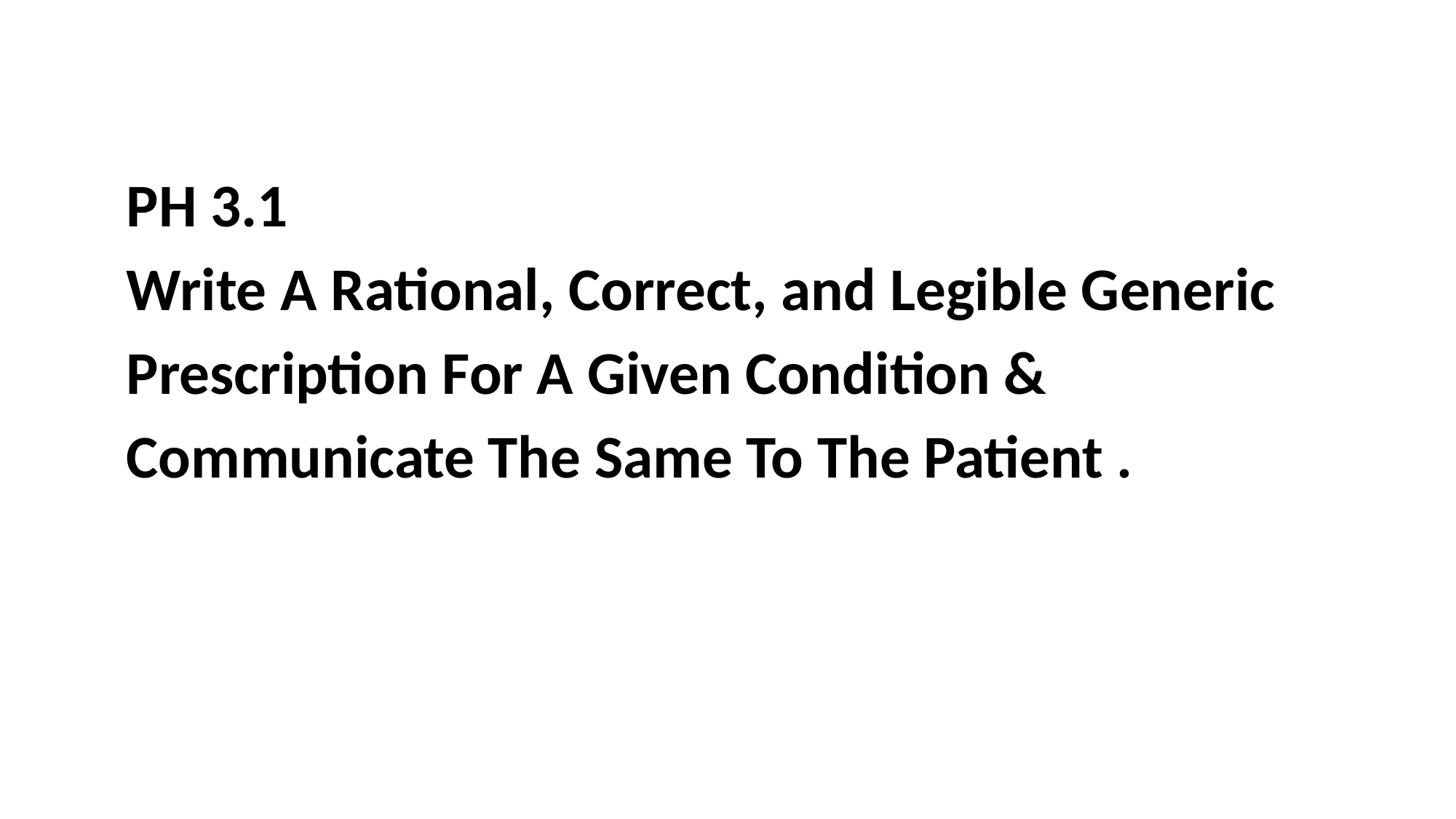

# PH 3.1 Write A Rational, Correct, and Legible Generic Prescription For A Given Condition & Communicate The Same To The Patient .